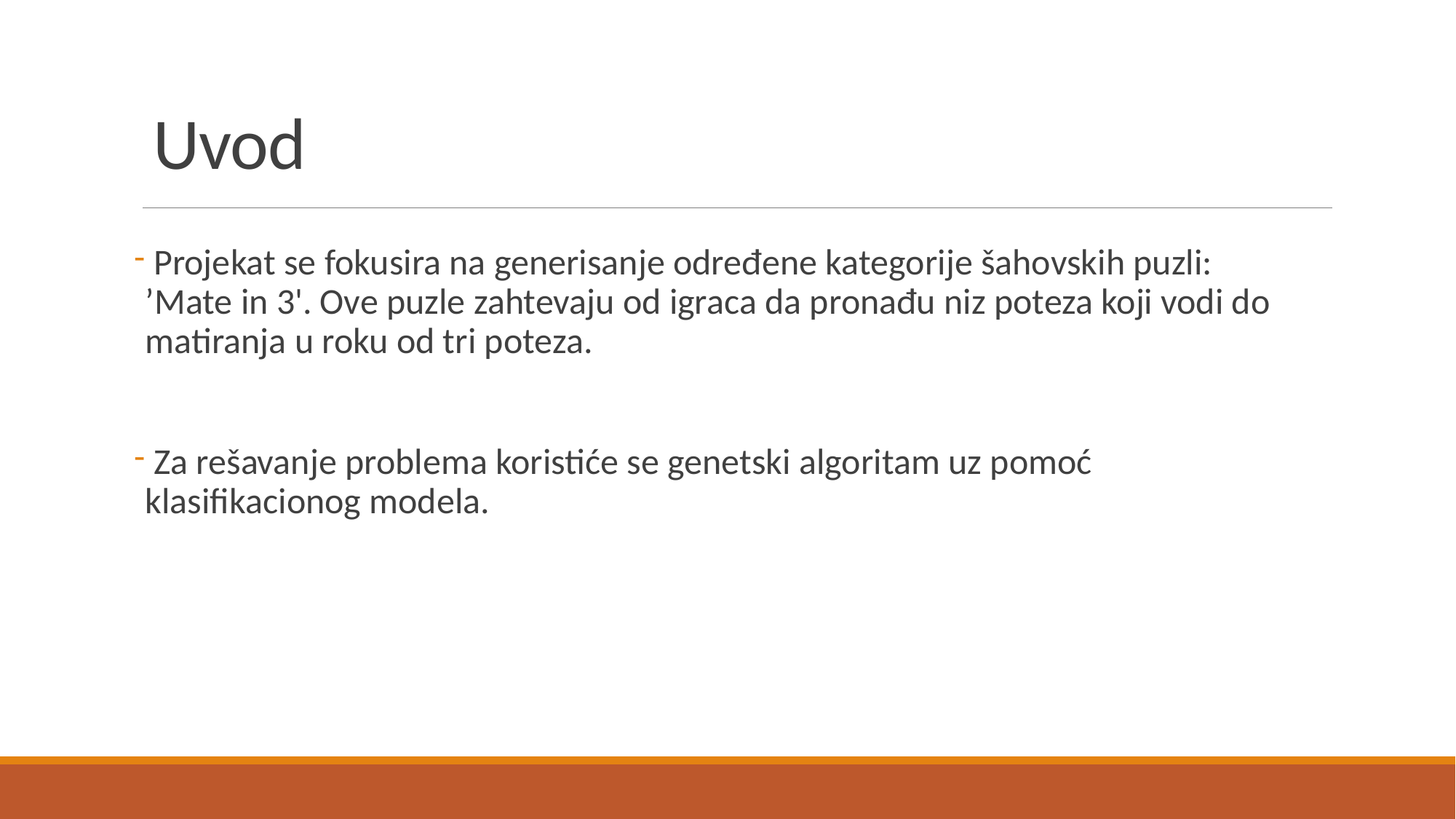

# Uvod
 Projekat se fokusira na generisanje određene kategorije šahovskih puzli: ’Mate in 3'. Ove puzle zahtevaju od igraca da pronađu niz poteza koji vodi do matiranja u roku od tri poteza.

 Za rešavanje problema koristiće se genetski algoritam uz pomoć klasifikacionog modela.